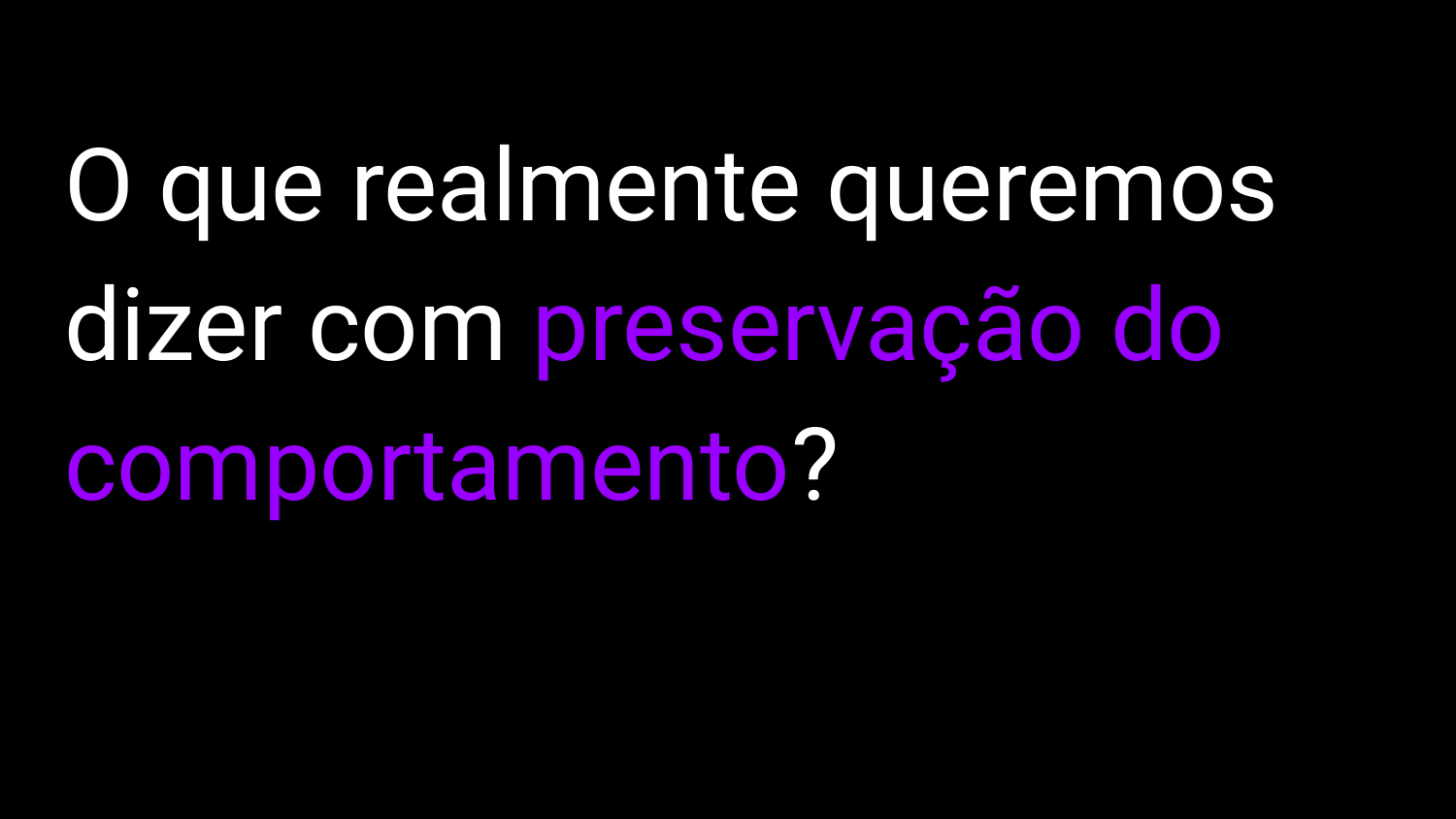

O que realmente queremos dizer com preservação do comportamento?